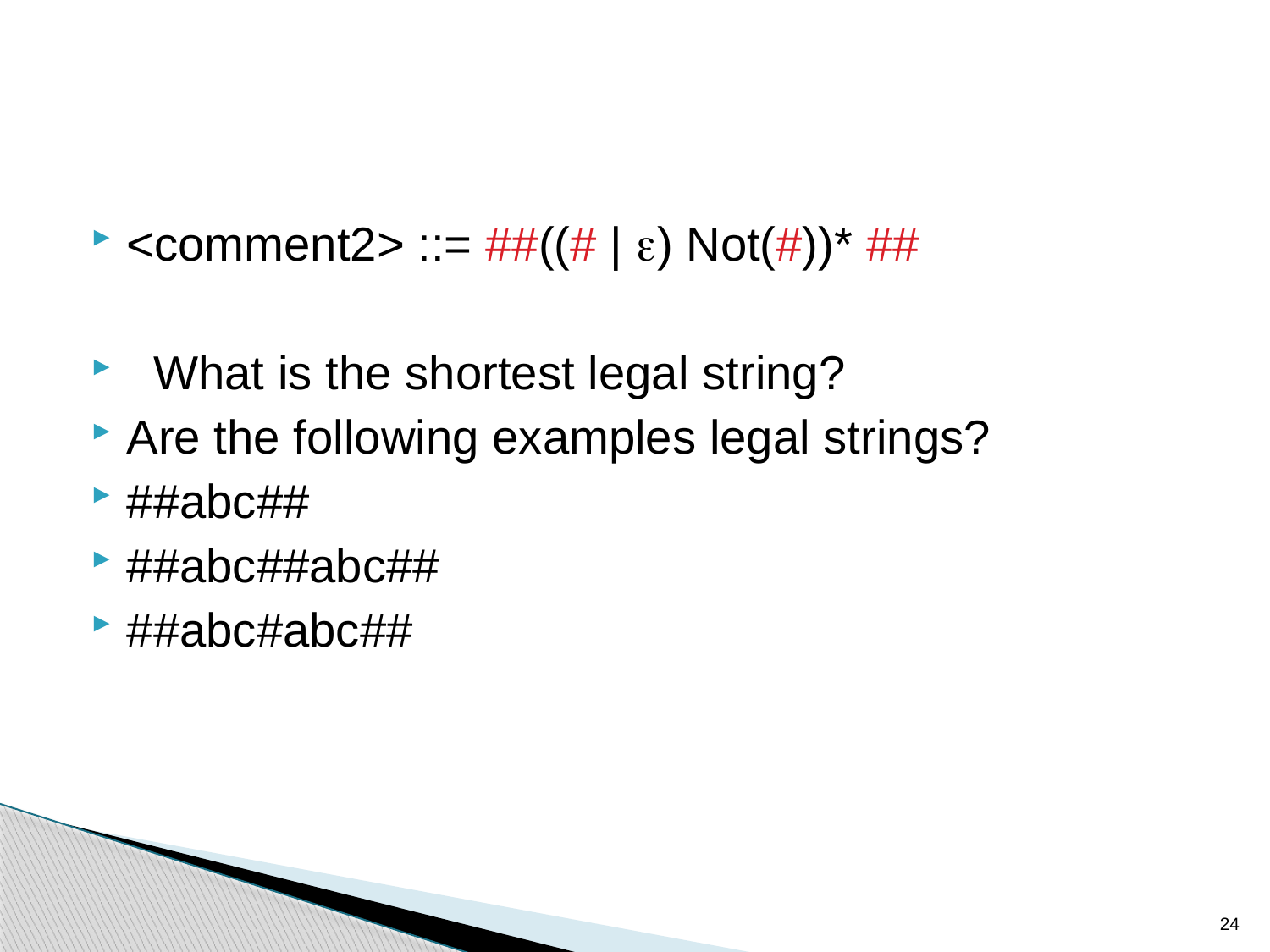

#
<comment2> ::= ##((# | ε) Not(#))* ##

  What is the shortest legal string?
Are the following examples legal strings?
##abc##
##abc##abc##
##abc#abc##

24